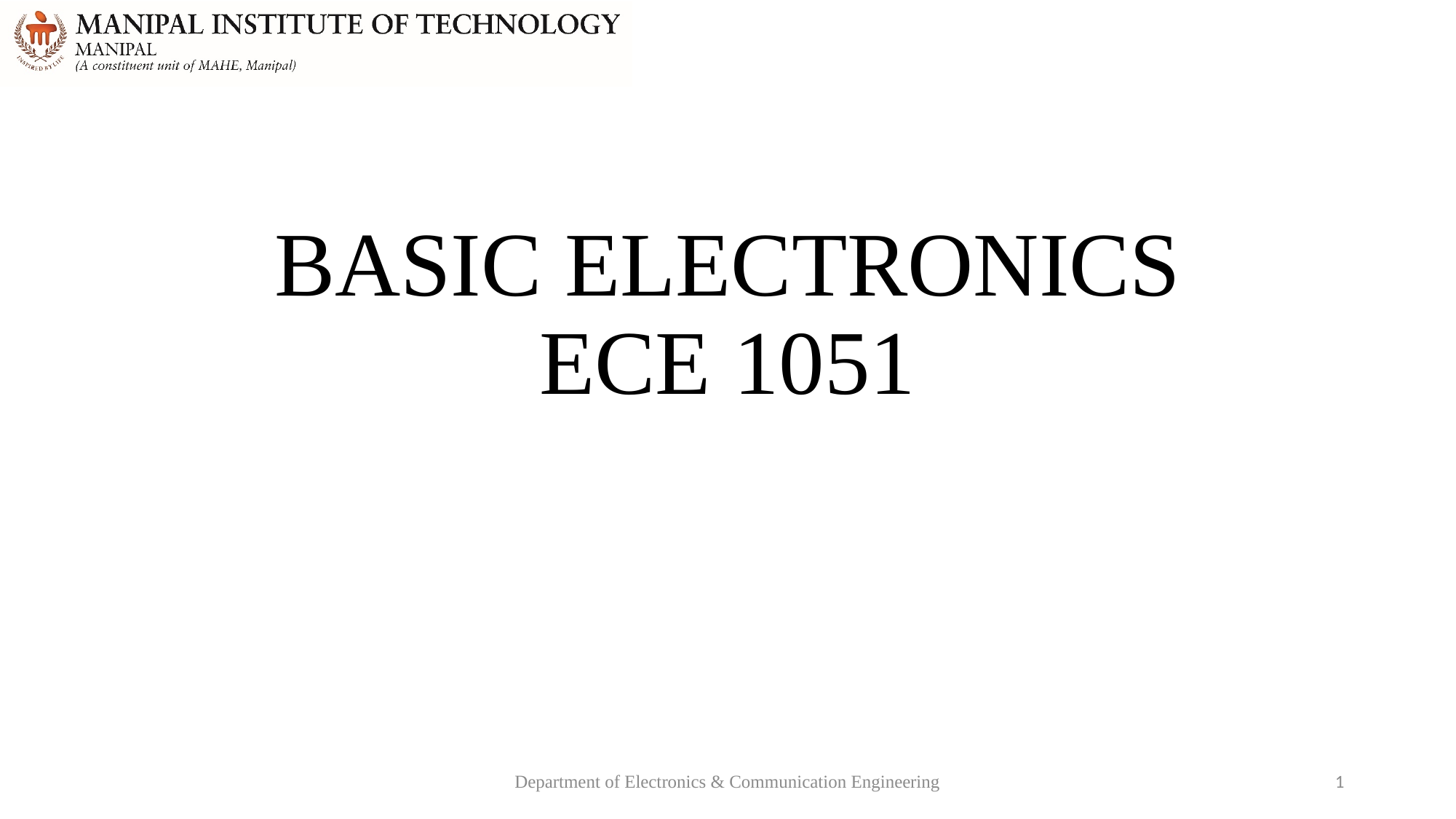

# BASIC ELECTRONICS ECE 1051

Department of Electronics & Communication Engineering
1